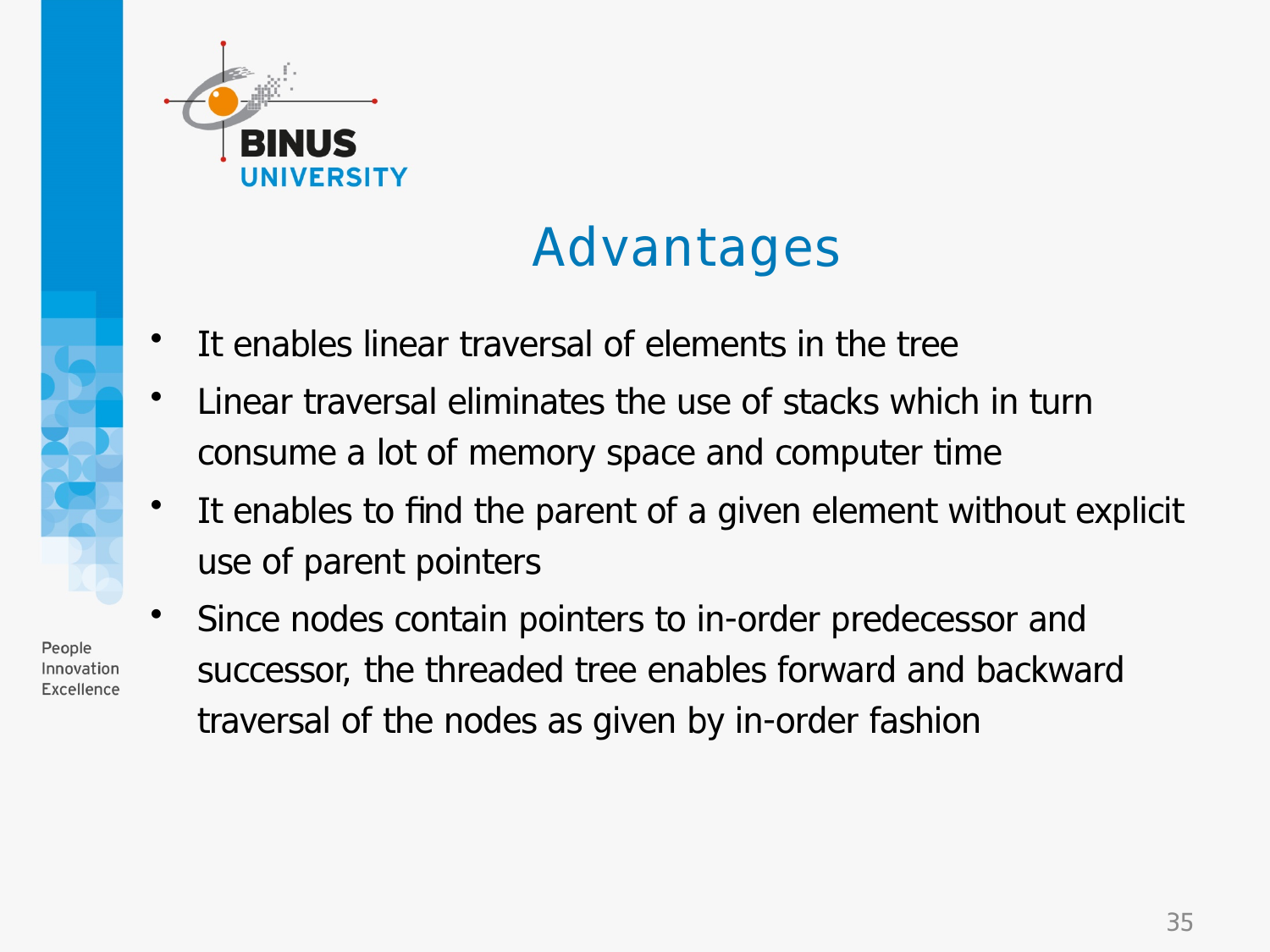

# Advantages
It enables linear traversal of elements in the tree
Linear traversal eliminates the use of stacks which in turn consume a lot of memory space and computer time
It enables to find the parent of a given element without explicit use of parent pointers
Since nodes contain pointers to in-order predecessor and successor, the threaded tree enables forward and backward traversal of the nodes as given by in-order fashion
35